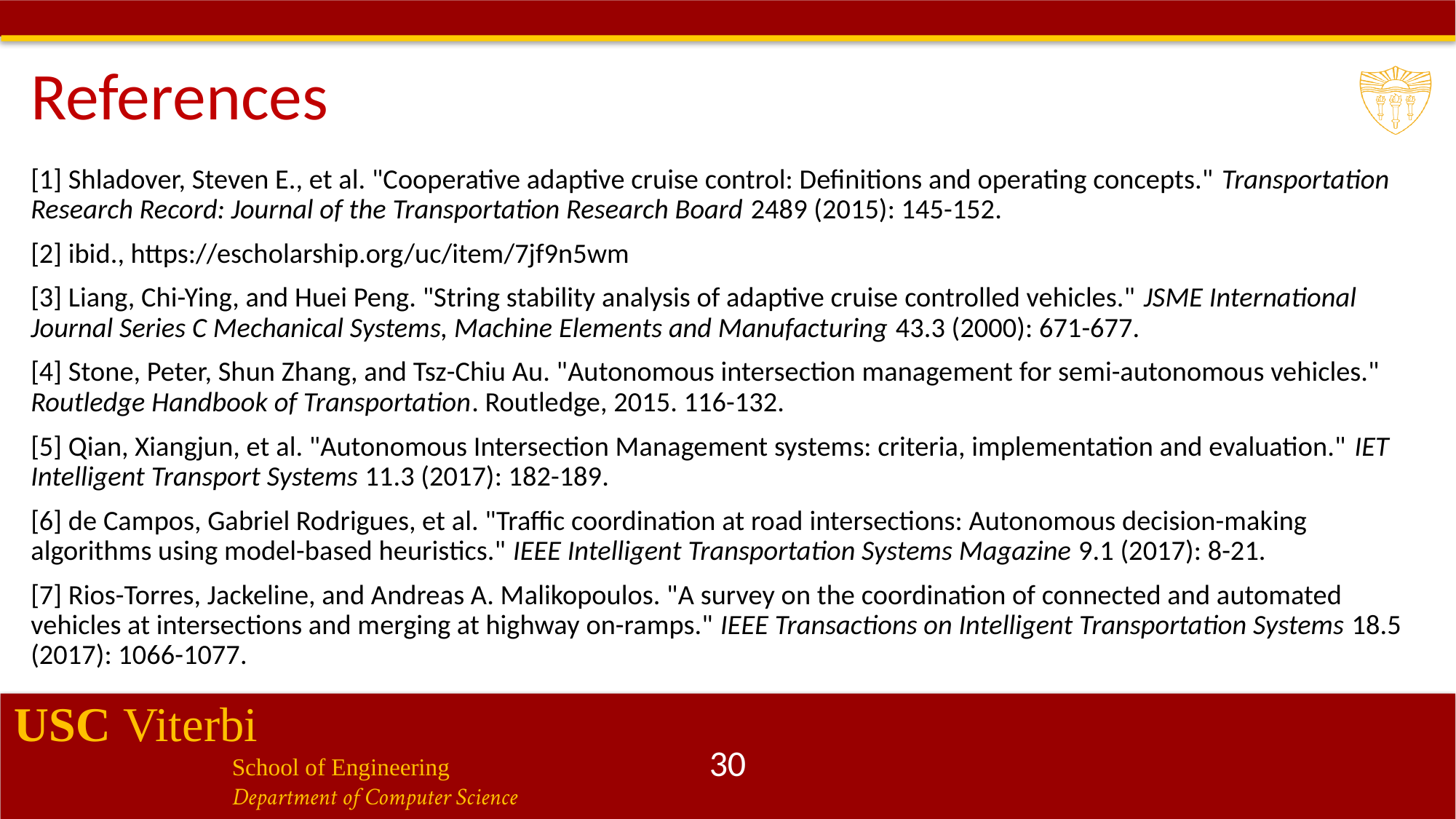

# References
[1] Shladover, Steven E., et al. "Cooperative adaptive cruise control: Definitions and operating concepts." Transportation Research Record: Journal of the Transportation Research Board 2489 (2015): 145-152.
[2] ibid., https://escholarship.org/uc/item/7jf9n5wm
[3] Liang, Chi-Ying, and Huei Peng. "String stability analysis of adaptive cruise controlled vehicles." JSME International Journal Series C Mechanical Systems, Machine Elements and Manufacturing 43.3 (2000): 671-677.
[4] Stone, Peter, Shun Zhang, and Tsz-Chiu Au. "Autonomous intersection management for semi-autonomous vehicles." Routledge Handbook of Transportation. Routledge, 2015. 116-132.
[5] Qian, Xiangjun, et al. "Autonomous Intersection Management systems: criteria, implementation and evaluation." IET Intelligent Transport Systems 11.3 (2017): 182-189.
[6] de Campos, Gabriel Rodrigues, et al. "Traffic coordination at road intersections: Autonomous decision-making algorithms using model-based heuristics." IEEE Intelligent Transportation Systems Magazine 9.1 (2017): 8-21.
[7] Rios-Torres, Jackeline, and Andreas A. Malikopoulos. "A survey on the coordination of connected and automated vehicles at intersections and merging at highway on-ramps." IEEE Transactions on Intelligent Transportation Systems 18.5 (2017): 1066-1077.

30